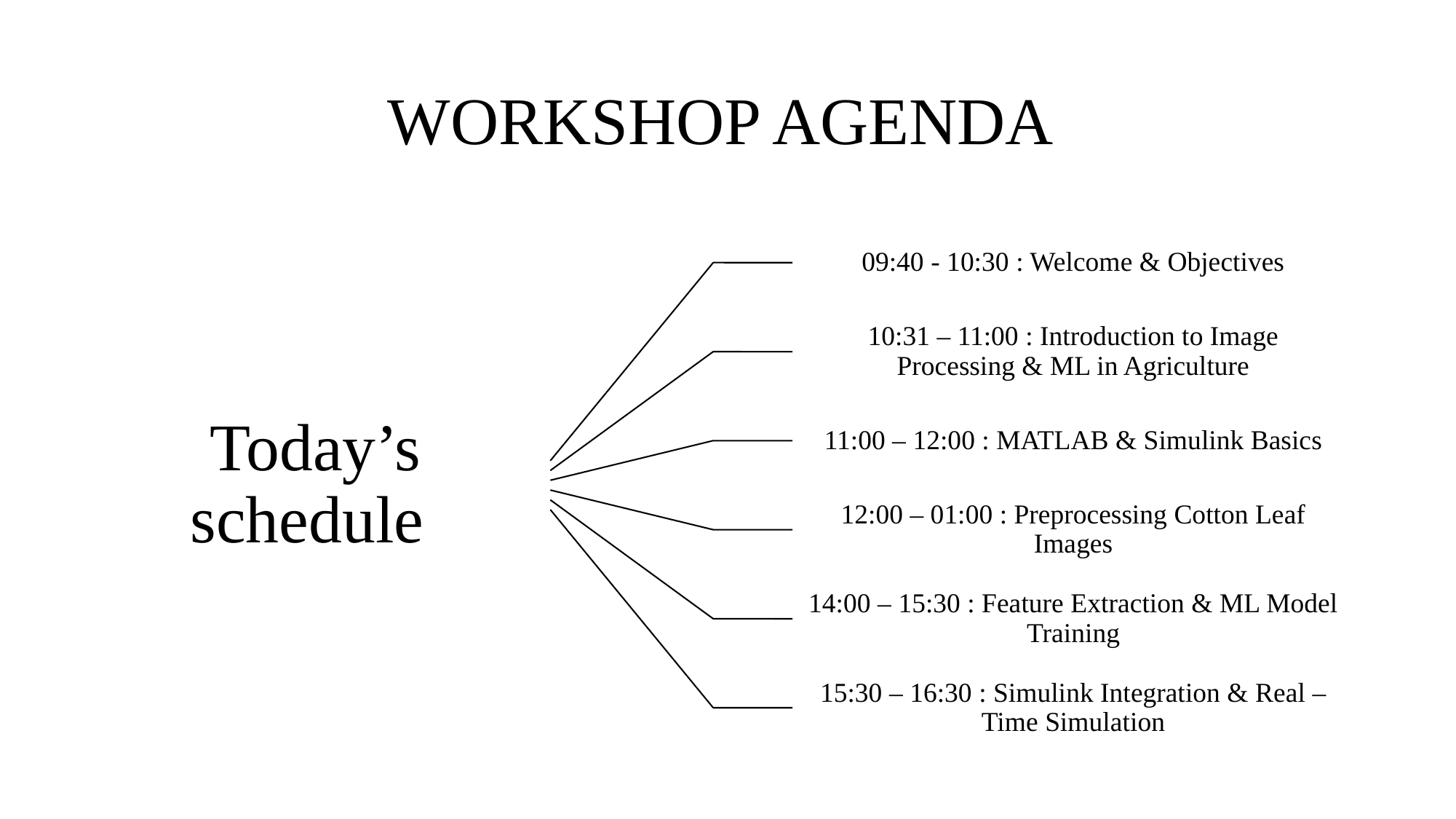

# WORKSHOP AGENDA
Today’s schedule
09:40 - 10:30 : Welcome & Objectives
10:31 – 11:00 : Introduction to Image Processing & ML in Agriculture
11:00 – 12:00 : MATLAB & Simulink Basics
12:00 – 01:00 : Preprocessing Cotton Leaf Images
14:00 – 15:30 : Feature Extraction & ML Model Training
15:30 – 16:30 : Simulink Integration & Real – Time Simulation